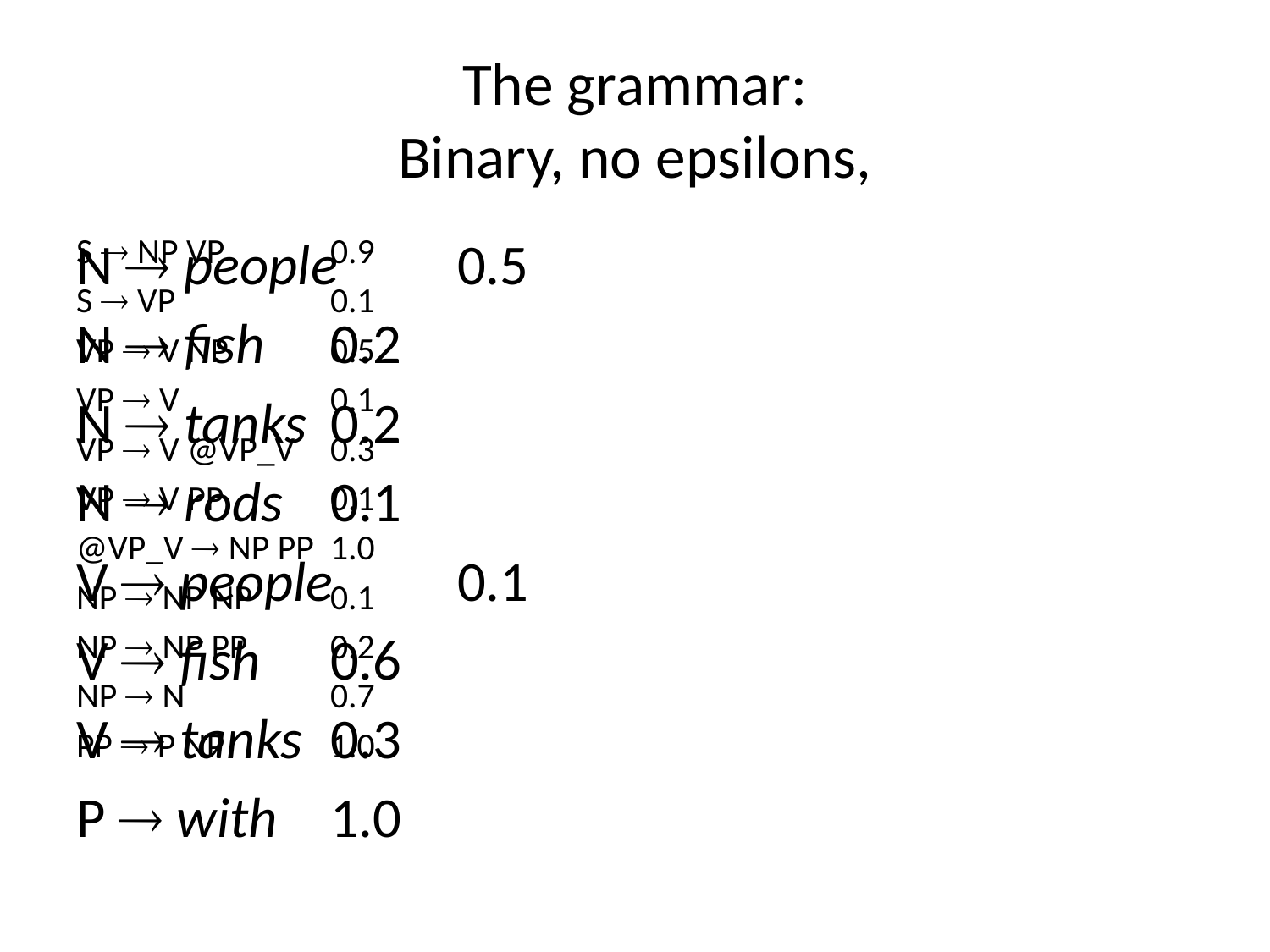

# The grammar: Binary, no epsilons,
S → NP VP	0.9
S → VP		0.1
VP → V NP	0.5
VP → V		0.1
VP → V @VP_V	0.3
VP → V PP	0.1
@VP_V → NP PP	1.0
NP → NP NP	0.1
NP → NP PP	0.2
NP → N		0.7
PP → P NP	1.0

N → people	0.5
N → fish  	0.2
N → tanks 	0.2
N → rods 	0.1
V → people 	0.1
V → fish   	0.6
V → tanks  	0.3
P → with 	1.0